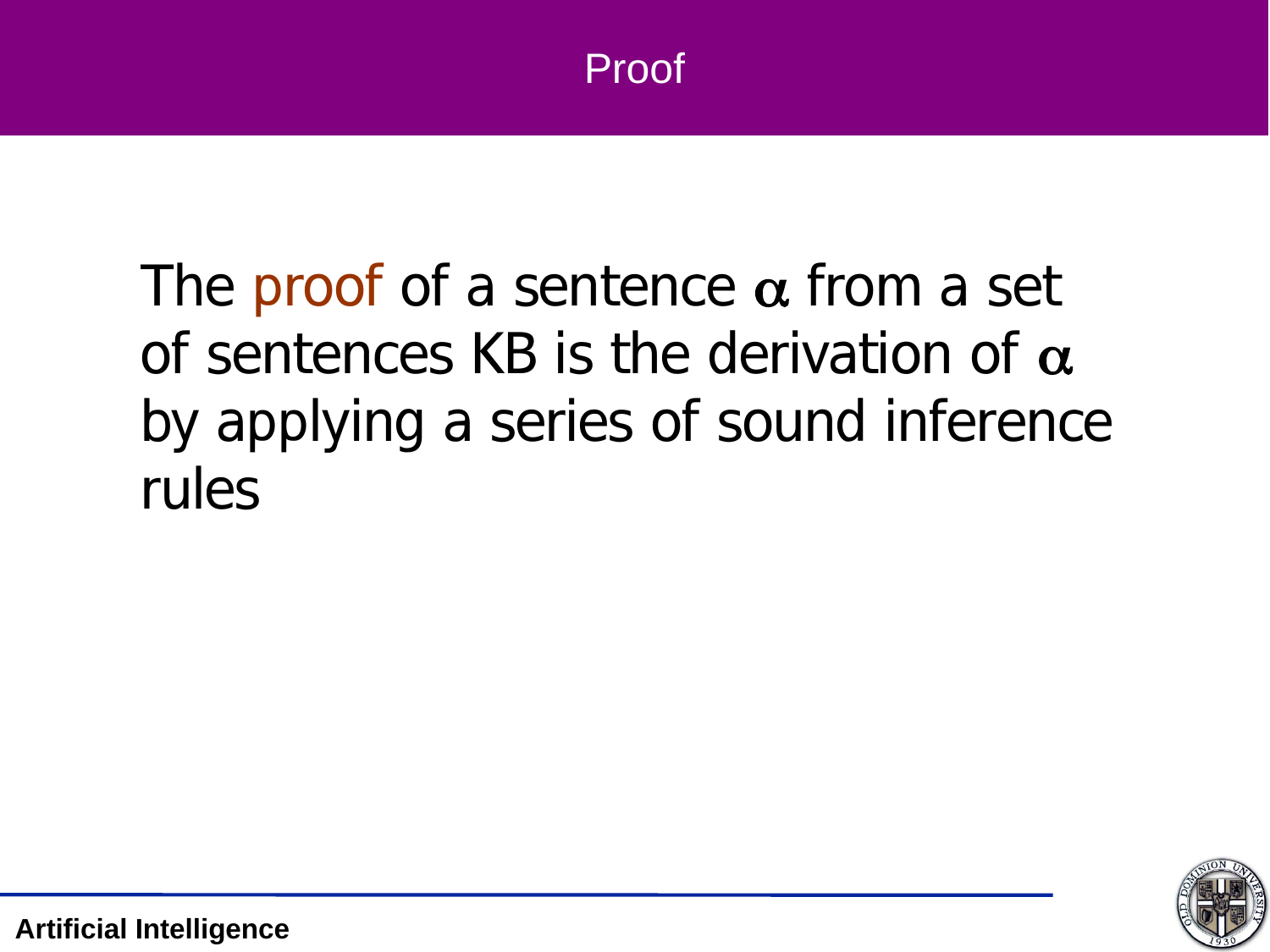

# Proof
The proof of a sentence α from a set
of sentences KB is the derivation of α
by applying a series of sound inference
rules